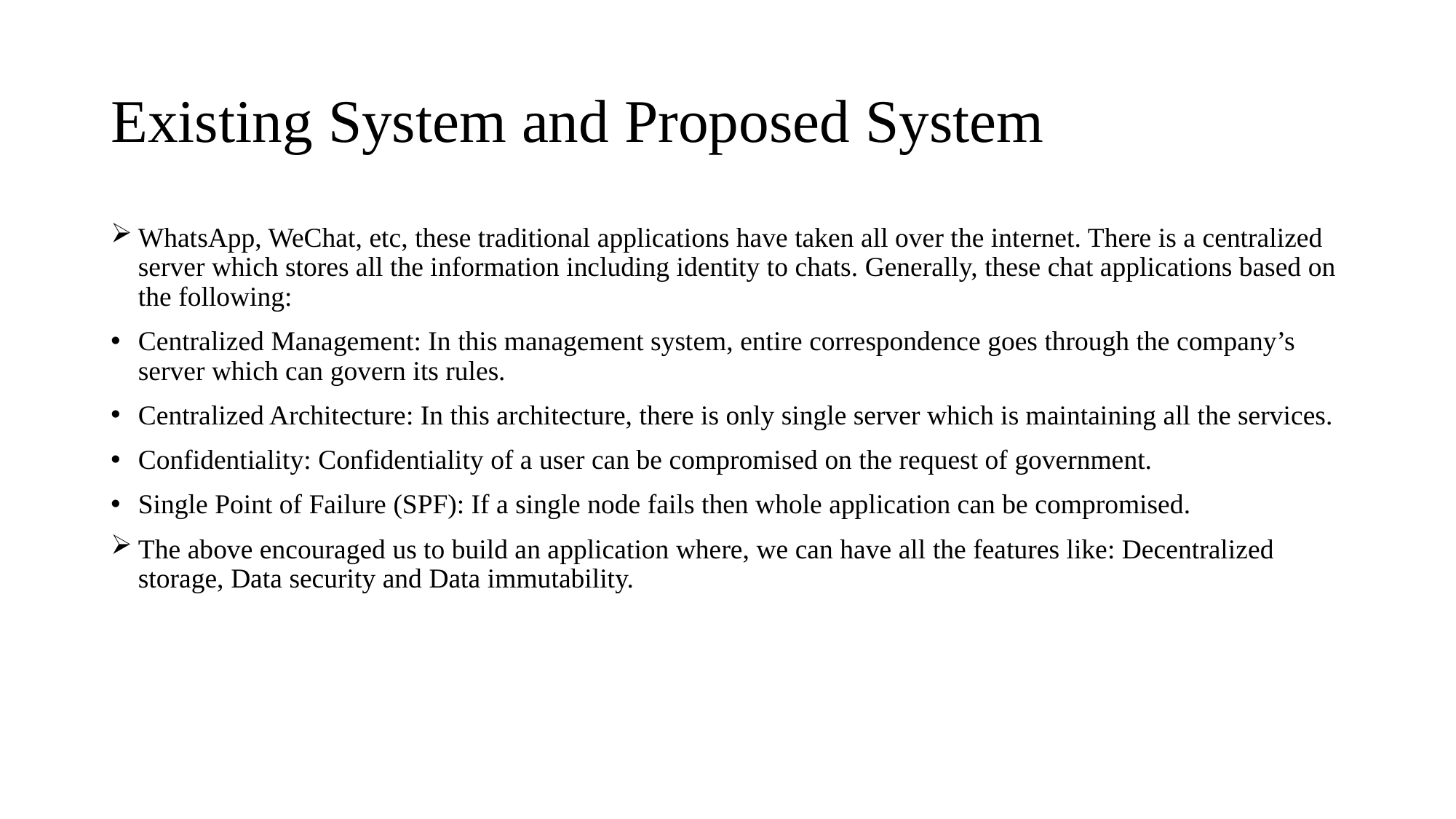

# Existing System and Proposed System
WhatsApp, WeChat, etc, these traditional applications have taken all over the internet. There is a centralized server which stores all the information including identity to chats. Generally, these chat applications based on the following:
Centralized Management: In this management system, entire correspondence goes through the company’s server which can govern its rules.
Centralized Architecture: In this architecture, there is only single server which is maintaining all the services.
Confidentiality: Confidentiality of a user can be compromised on the request of government.
Single Point of Failure (SPF): If a single node fails then whole application can be compromised.
The above encouraged us to build an application where, we can have all the features like: Decentralized storage, Data security and Data immutability.